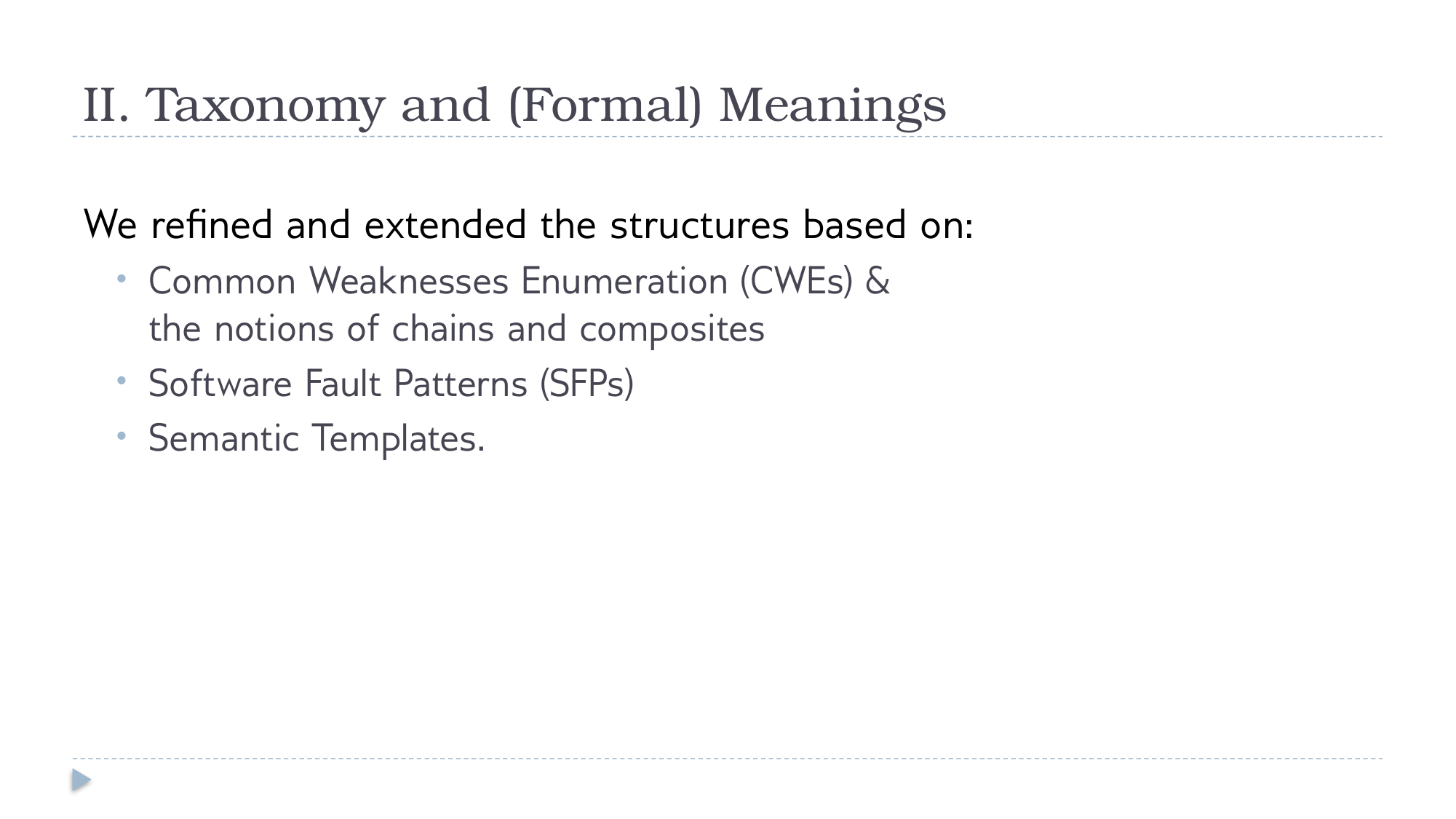

# II. Taxonomy and (Formal) Meanings
We refined and extended the structures based on:
Common Weaknesses Enumeration (CWEs) &
the notions of chains and composites
Software Fault Patterns (SFPs)
Semantic Templates.